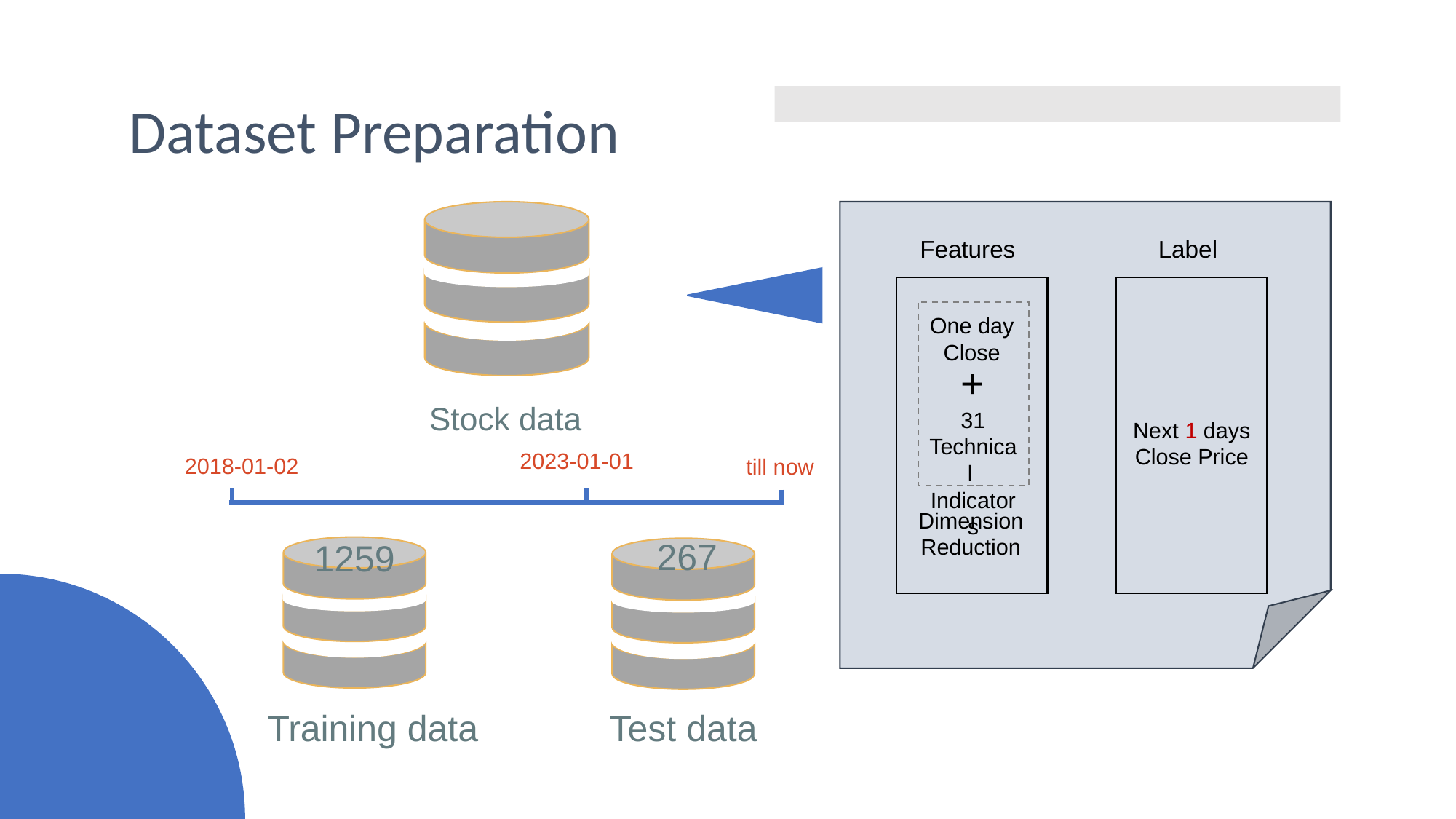

# Dataset Preparation

Features
Label

One day
Close
+
Stock data
31
Technical
Indicators
Next 1 days
Close Price
2023-01-01
2018-01-02
till now
Dimension
Reduction

267
1259
Test data
Training data